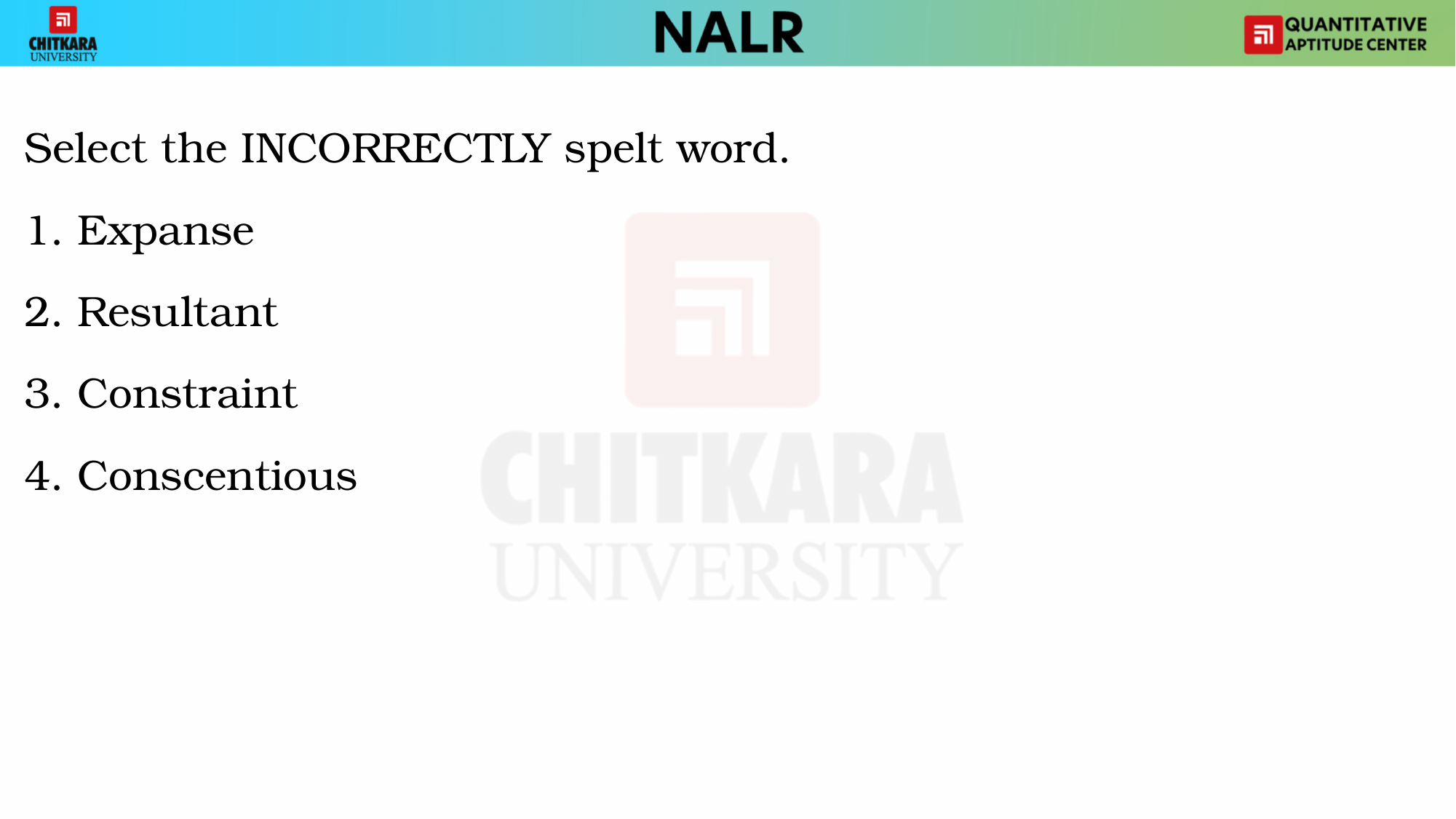

Select the INCORRECTLY spelt word.
1. Expanse
2. Resultant
3. Constraint
4. Conscentious